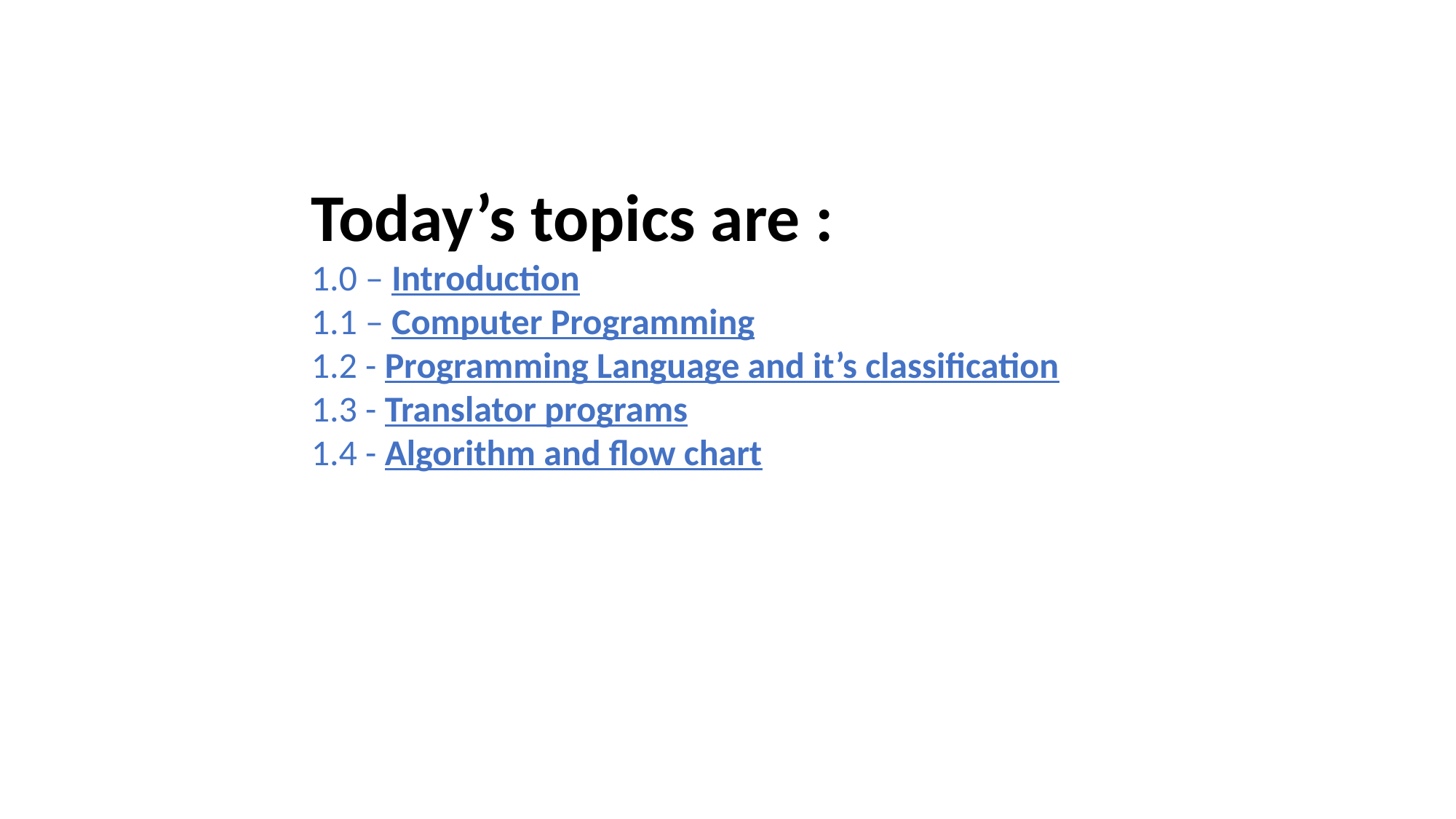

Today’s topics are :
1.0 – Introduction
1.1 – Computer Programming
1.2 - Programming Language and it’s classification
1.3 - Translator programs
1.4 - Algorithm and flow chart